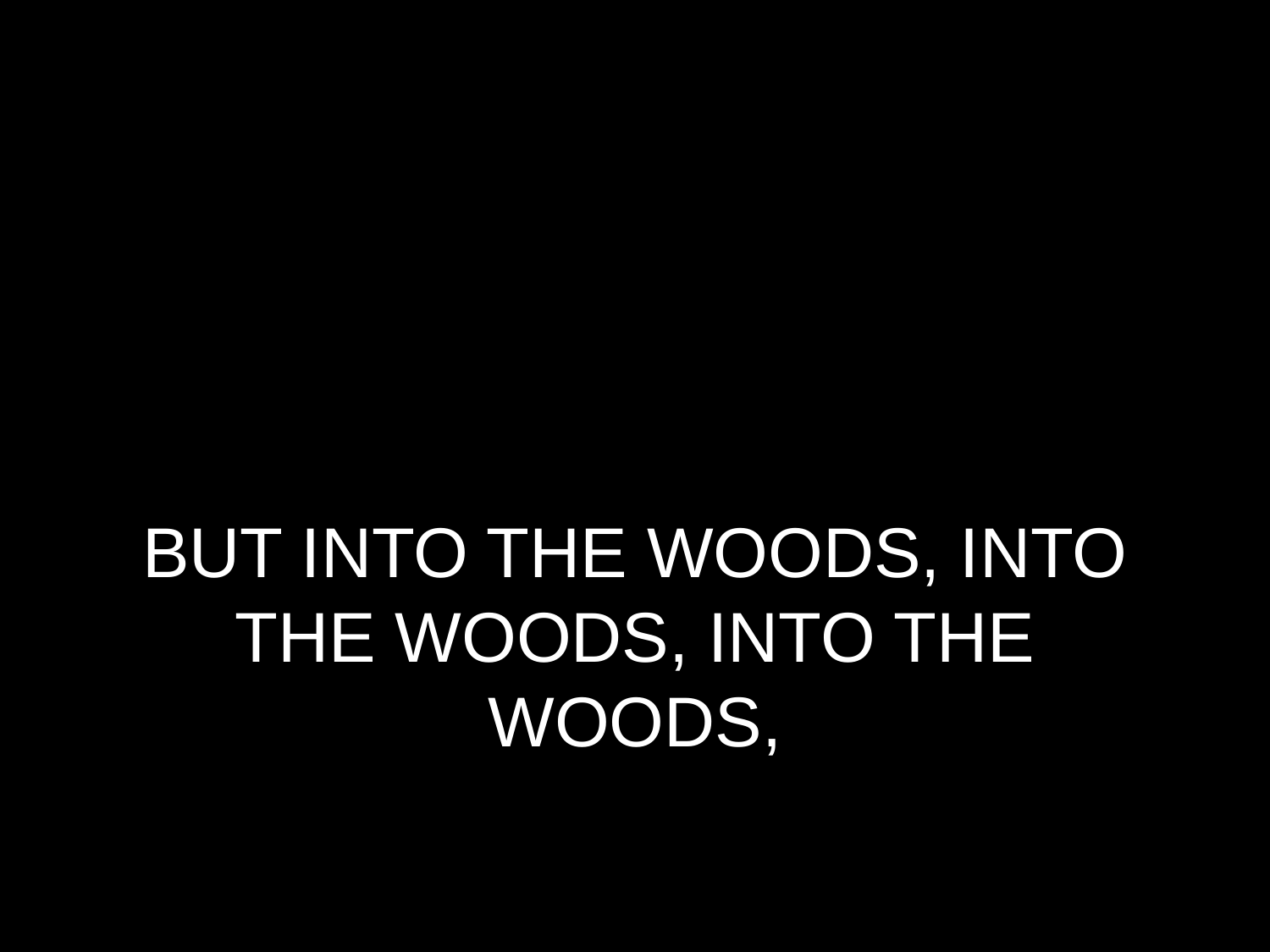

# BUT INTO THE WOODS, INTO THE WOODS, INTO THE WOODS,